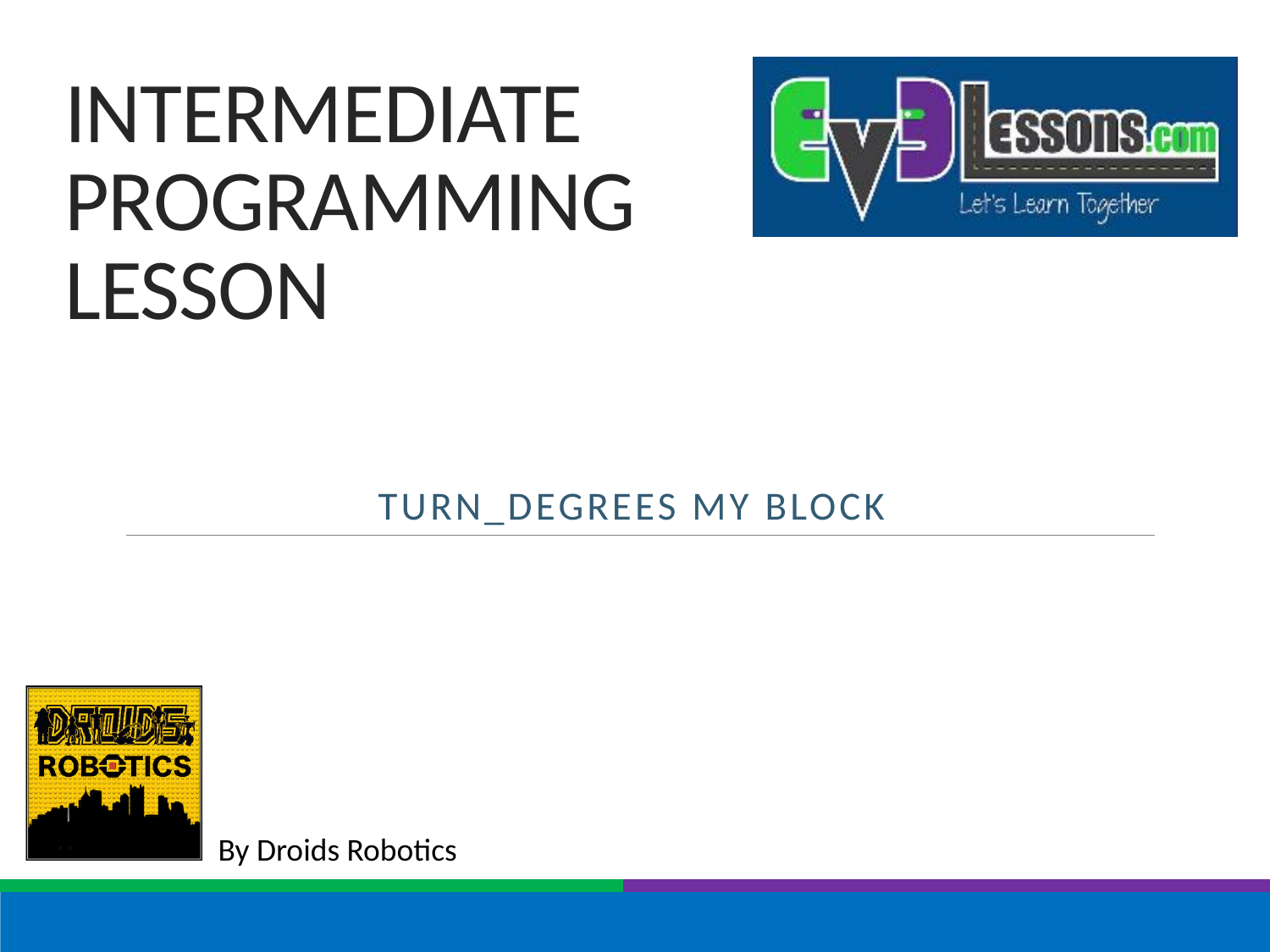

# INTERMEDIATE PROGRAMMING LESSON
TURN_DEGREES My BLOCK